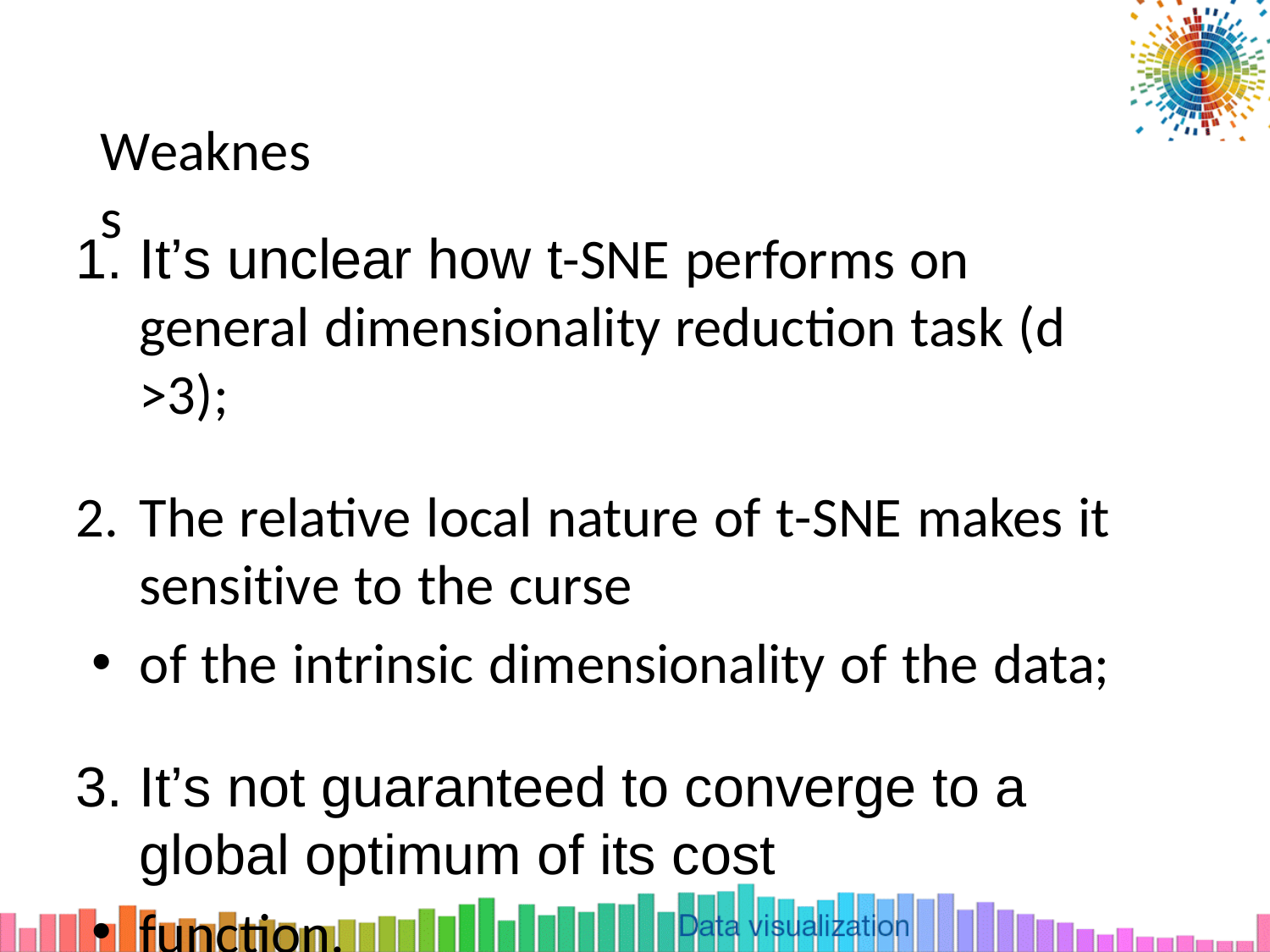

Weakness
It’s unclear how t-SNE performs on general dimensionality reduction task (d >3);

The relative local nature of t-SNE makes it sensitive to the curse
of the intrinsic dimensionality of the data;

It’s not guaranteed to converge to a global optimum of its cost
function.

It tends to form sub-clusters even if the data points are totally random.

Explore tSNE simple cases:  http://distill.pub/2016/misread-tsne/